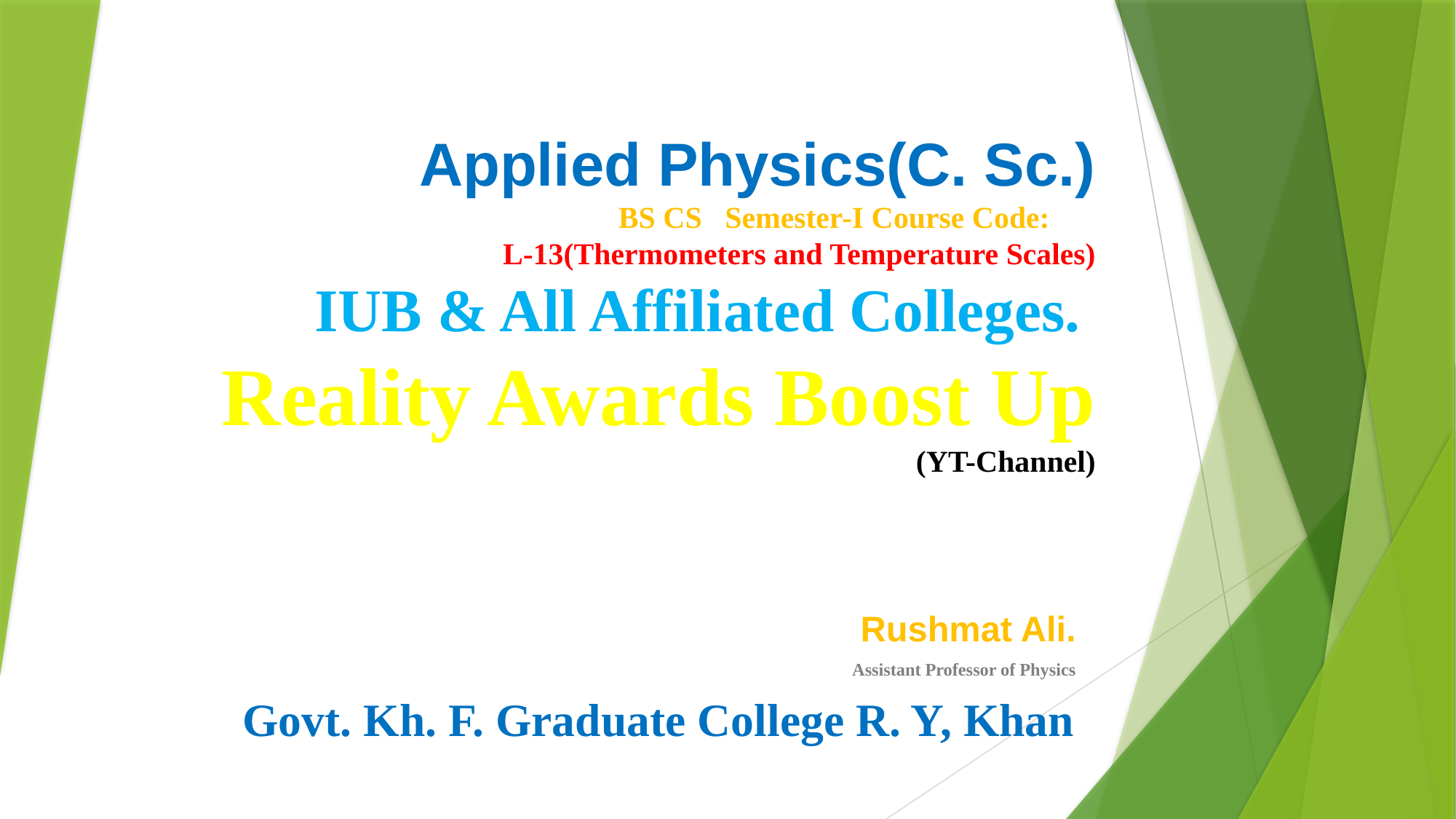

# Applied Physics(C. Sc.) BS CS   Semester-I Course Code: L-13(Thermometers and Temperature Scales) IUB & All Affiliated Colleges. Reality Awards Boost Up (YT-Channel)
Rushmat Ali.
Assistant Professor of Physics
Govt. Kh. F. Graduate College R. Y, Khan